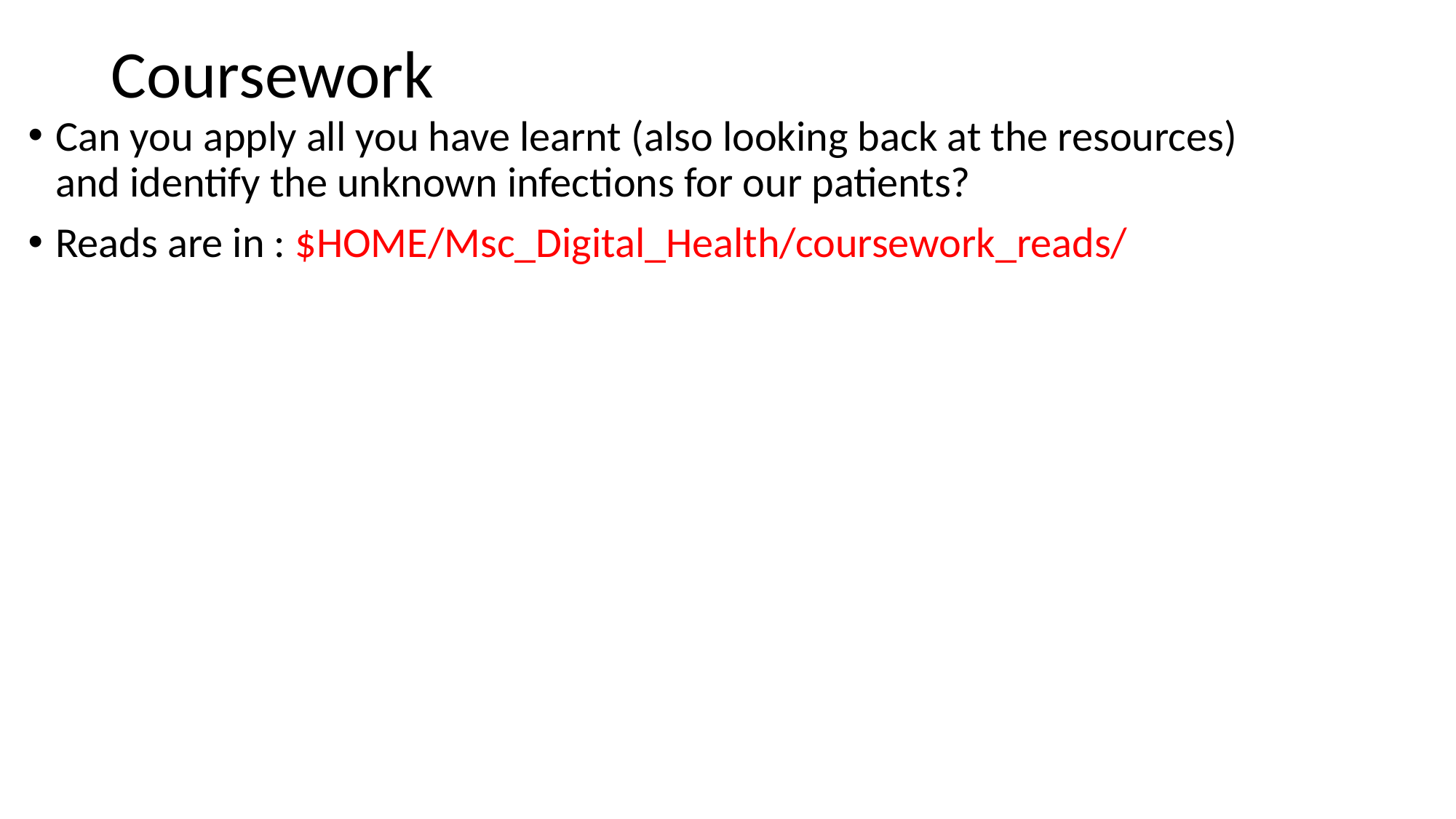

# Coursework
Can you apply all you have learnt (also looking back at the resources) and identify the unknown infections for our patients?
Reads are in : $HOME/Msc_Digital_Health/coursework_reads/